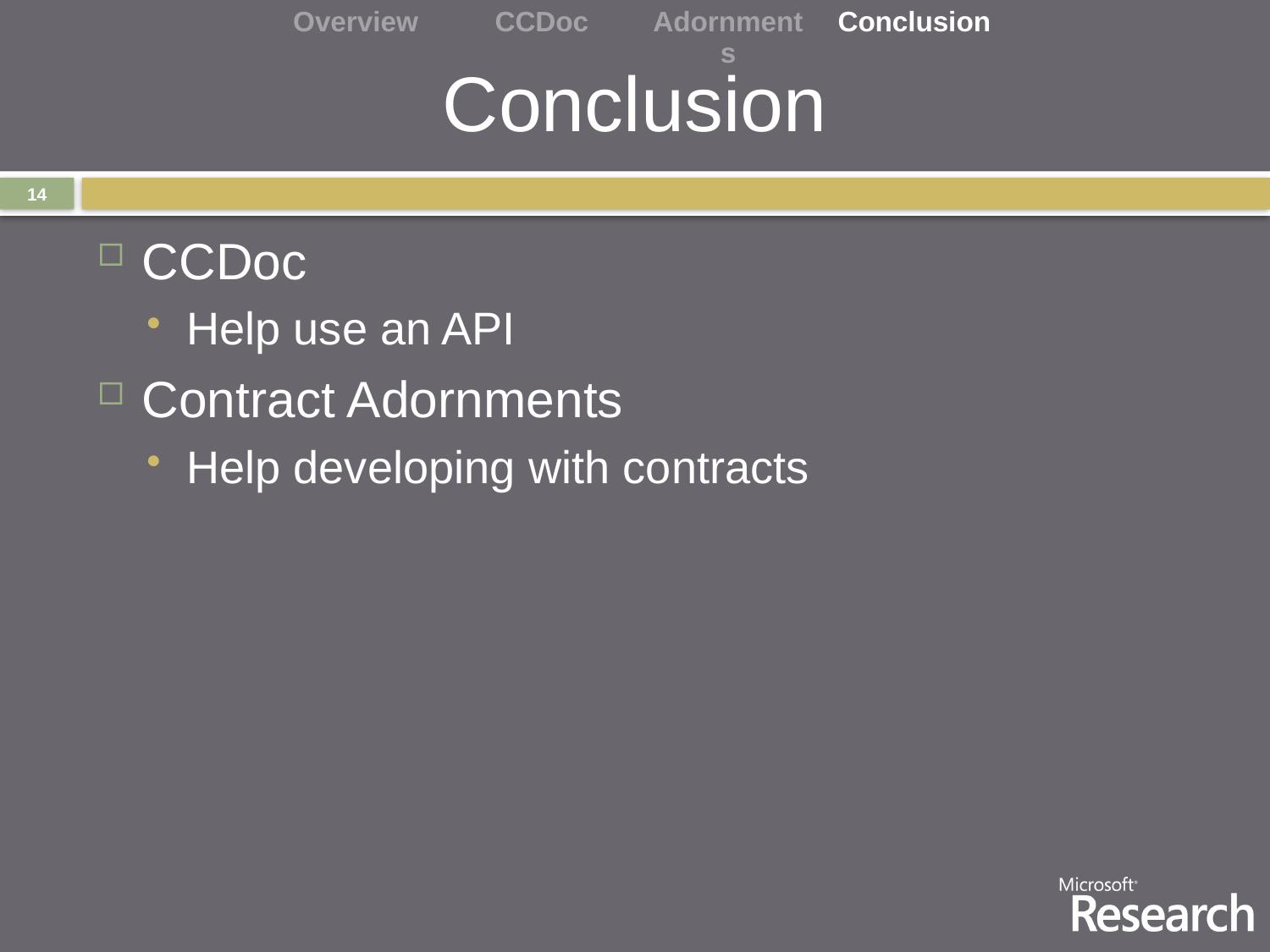

| Overview | CCDoc | Adornments | Conclusion |
| --- | --- | --- | --- |
# Conclusion
14
CCDoc
Help use an API
Contract Adornments
Help developing with contracts